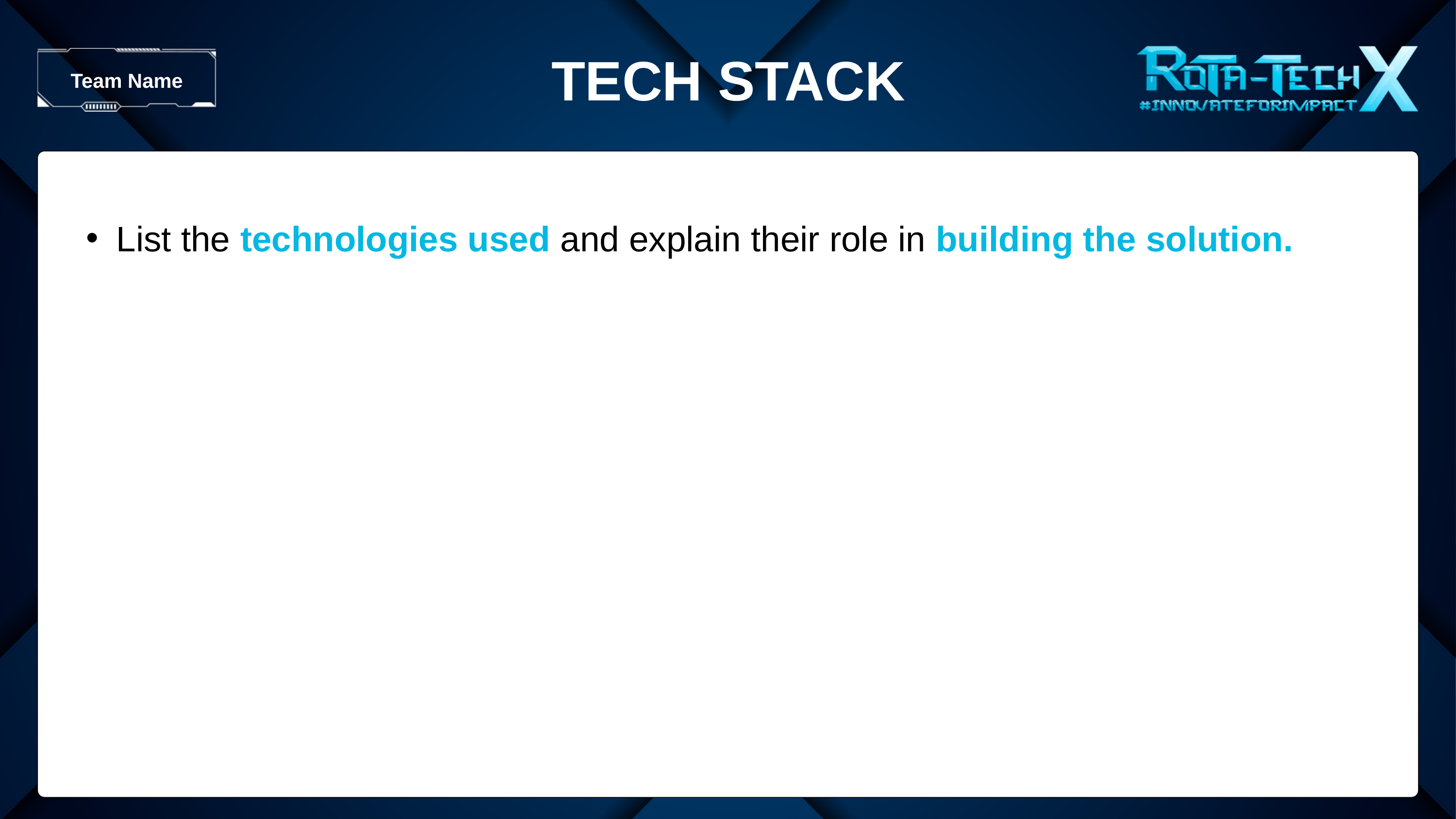

TECH STACK

Team Name

List the technologies used and explain their role in building the solution.